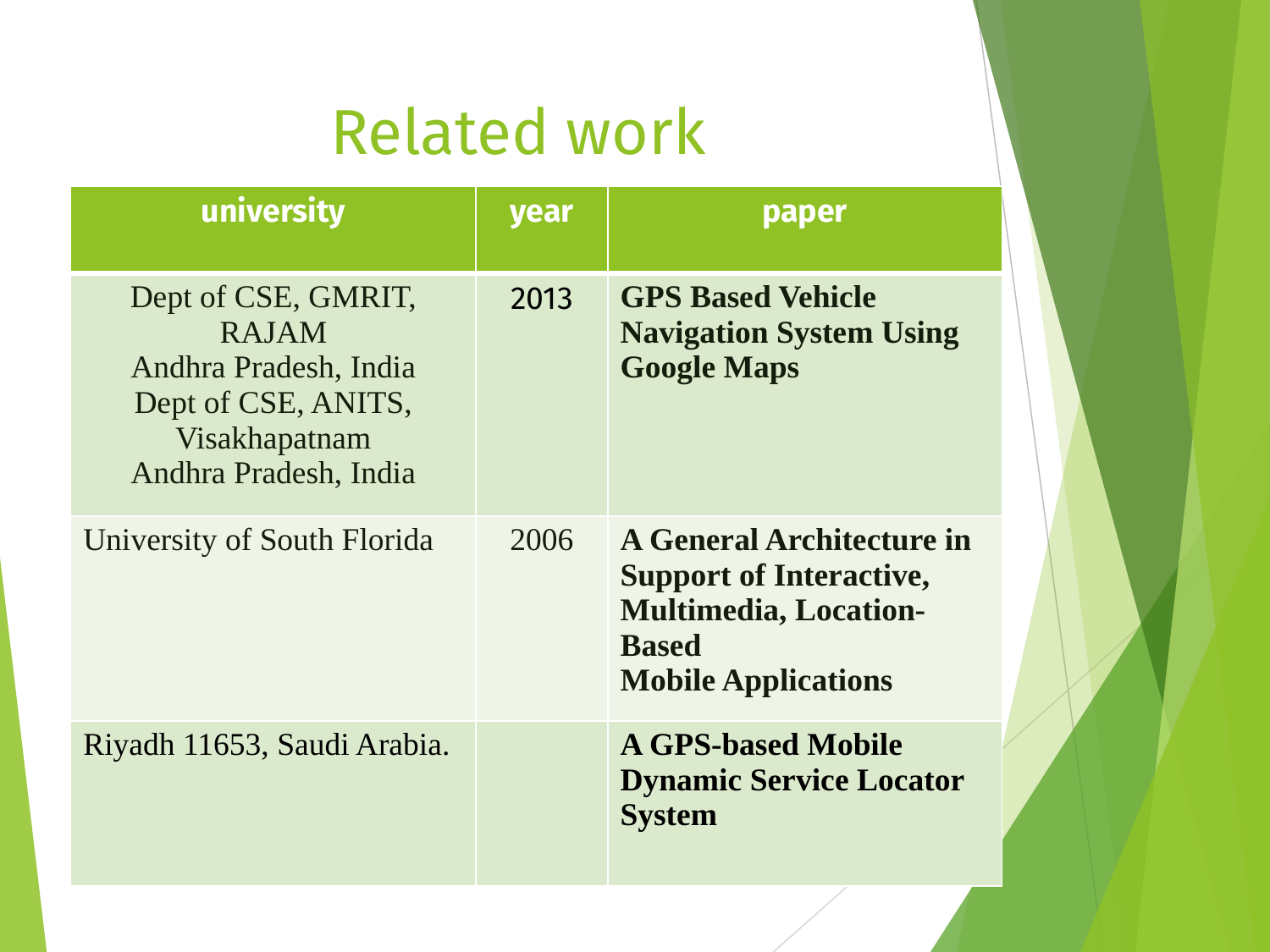

# Related work
| university | year | paper |
| --- | --- | --- |
| Dept of CSE, GMRIT, RAJAM Andhra Pradesh, India Dept of CSE, ANITS, Visakhapatnam Andhra Pradesh, India | 2013 | GPS Based Vehicle Navigation System Using Google Maps |
| University of South Florida | 2006 | A General Architecture in Support of Interactive, Multimedia, Location-Based Mobile Applications |
| Riyadh 11653, Saudi Arabia. |  | A GPS-based Mobile Dynamic Service Locator System |